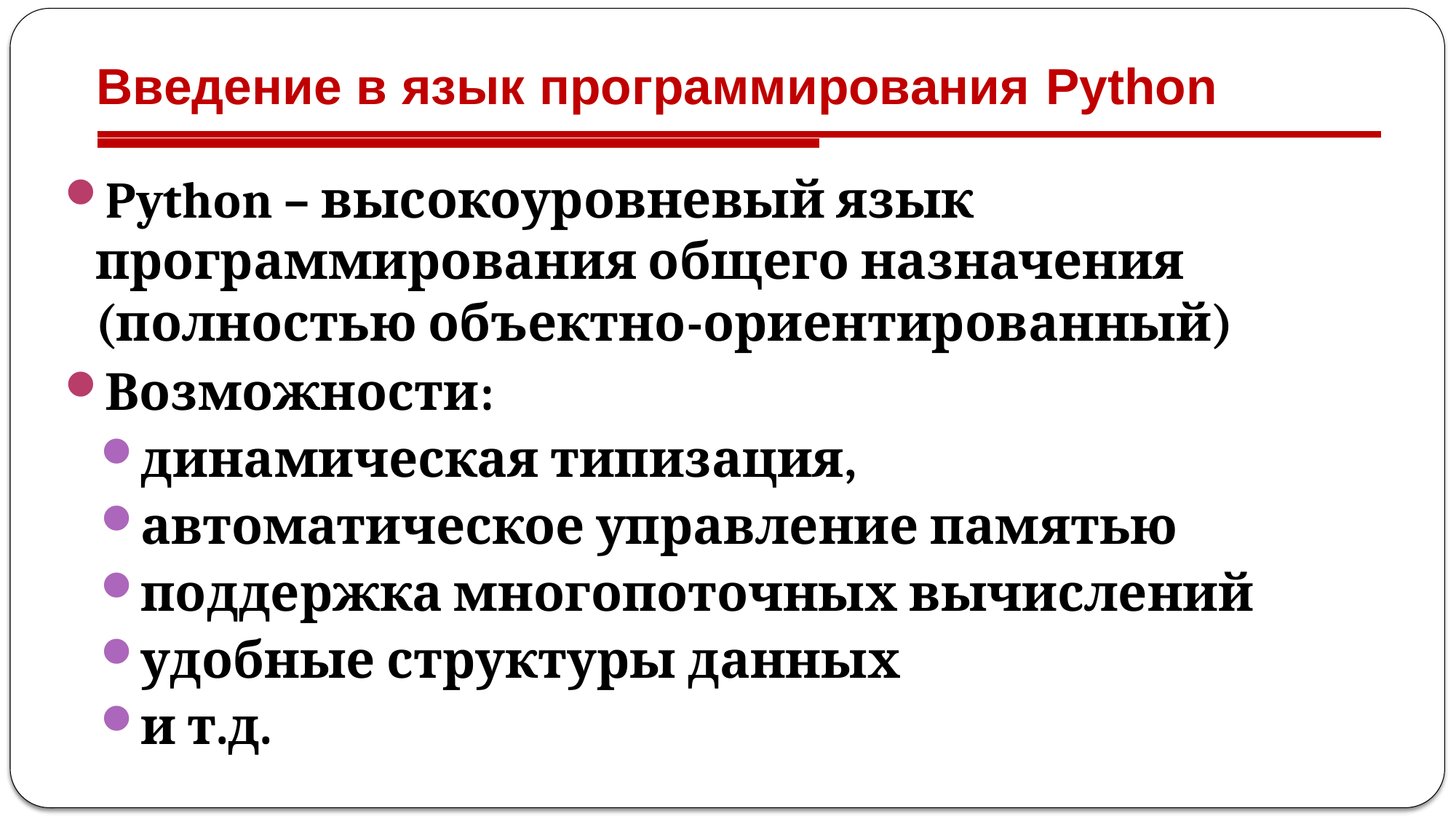

# Введение в язык программирования Python
Python – высокоуровневый язык программирования общего назначения (полностью объектно-ориентированный)
Возможности:
динамическая типизация,
автоматическое управление памятью
поддержка многопоточных вычислений
удобные структуры данных
и т.д.